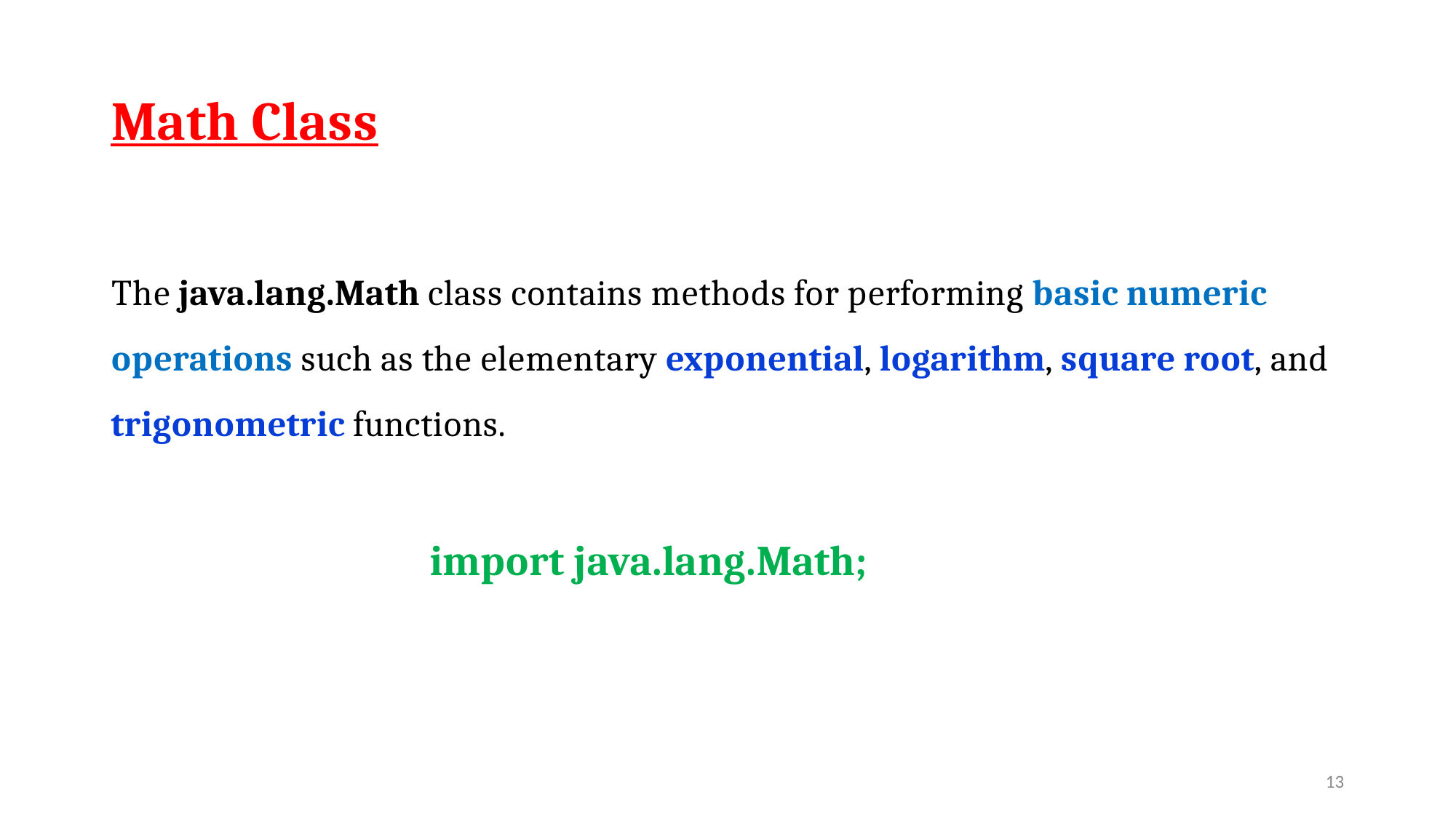

# Math Class
The java.lang.Math class contains methods for performing basic numeric operations such as the elementary exponential, logarithm, square root, and trigonometric functions.
import java.lang.Math;
13